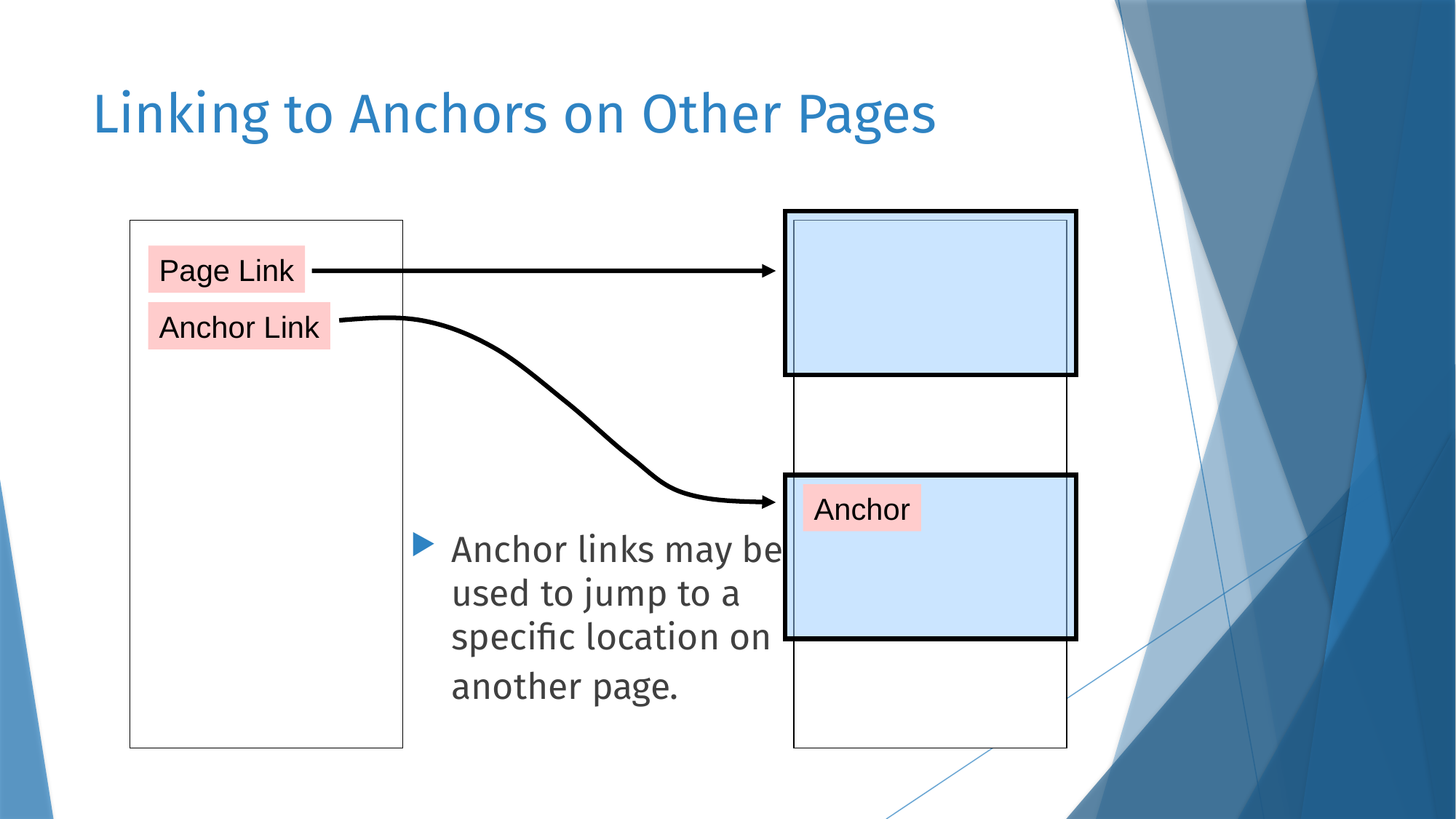

# Linking to Anchors on Other Pages

Page Link

Anchor Link

Anchor
Anchor links may be used to jump to a specific location on another page.